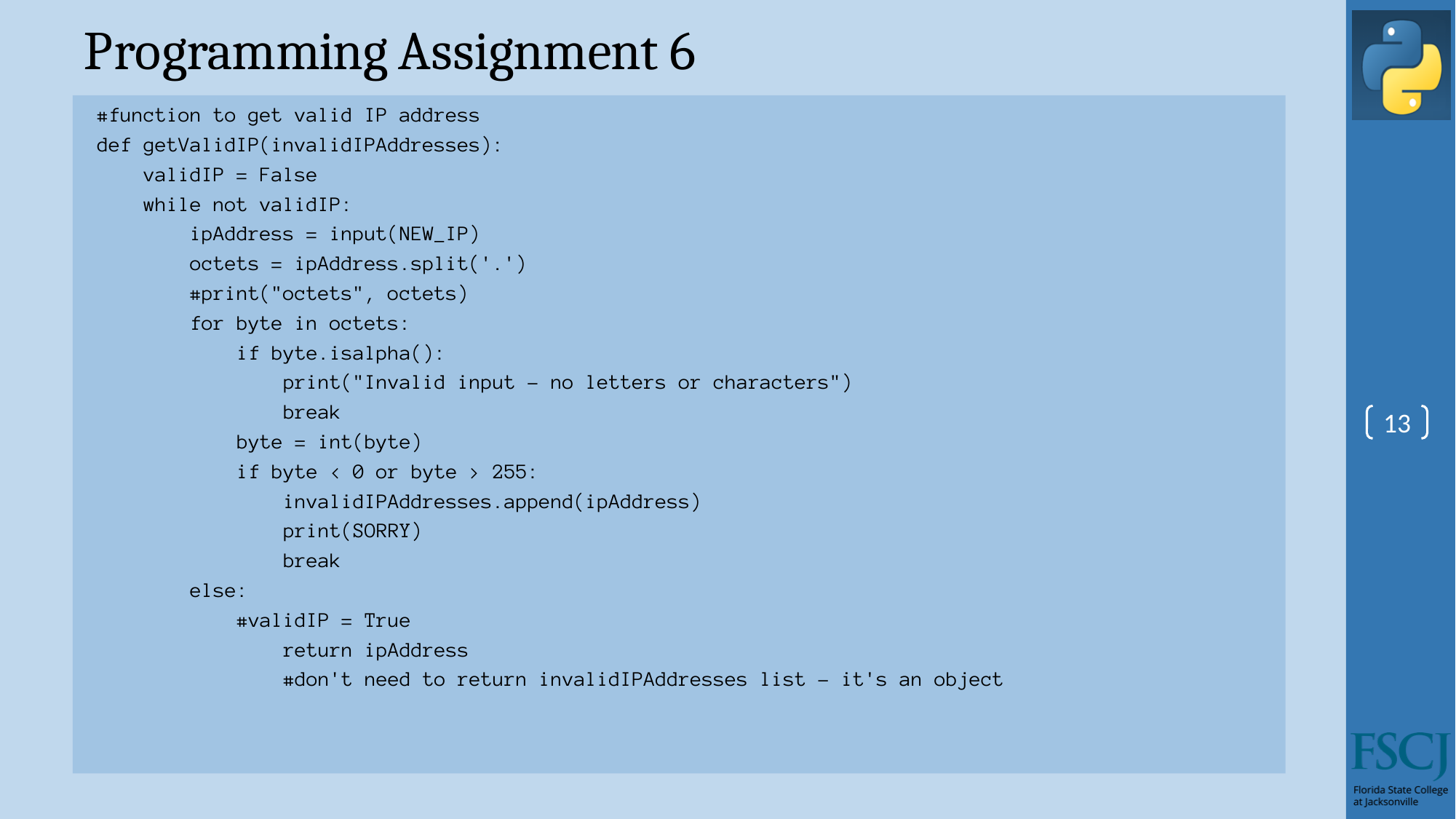

# Programming Assignment 6
#function to get valid IP address
def getValidIP(invalidIPAddresses):
    validIP = False
    while not validIP:
        ipAddress = input(NEW_IP)
        octets = ipAddress.split('.')
        #print("octets", octets)
        for byte in octets:
            if byte.isalpha():
                print("Invalid input - no letters or characters")
                break
            byte = int(byte)
            if byte < 0 or byte > 255:
                invalidIPAddresses.append(ipAddress)
                print(SORRY)
                break
        else:
            #validIP = True
                return ipAddress
                #don't need to return invalidIPAddresses list - it's an object

13